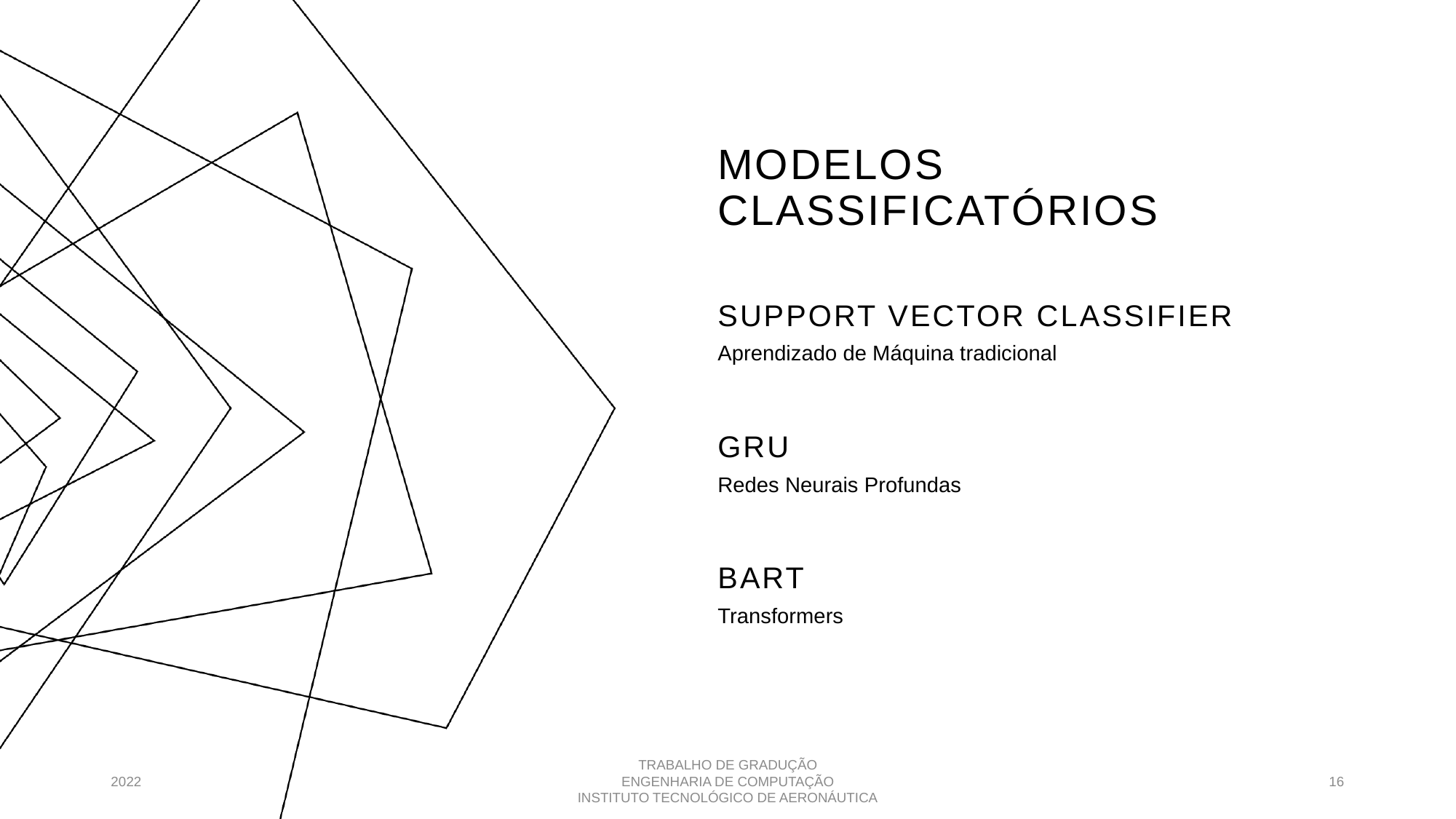

# MODELOS CLASSIFICATÓRIOS
Support vector classifier
Aprendizado de Máquina tradicional
GRU
Redes Neurais Profundas
Bart
Transformers
2022
TRABALHO DE GRADUÇÃO
ENGENHARIA DE COMPUTAÇÃO
INSTITUTO TECNOLÓGICO DE AERONÁUTICA
16